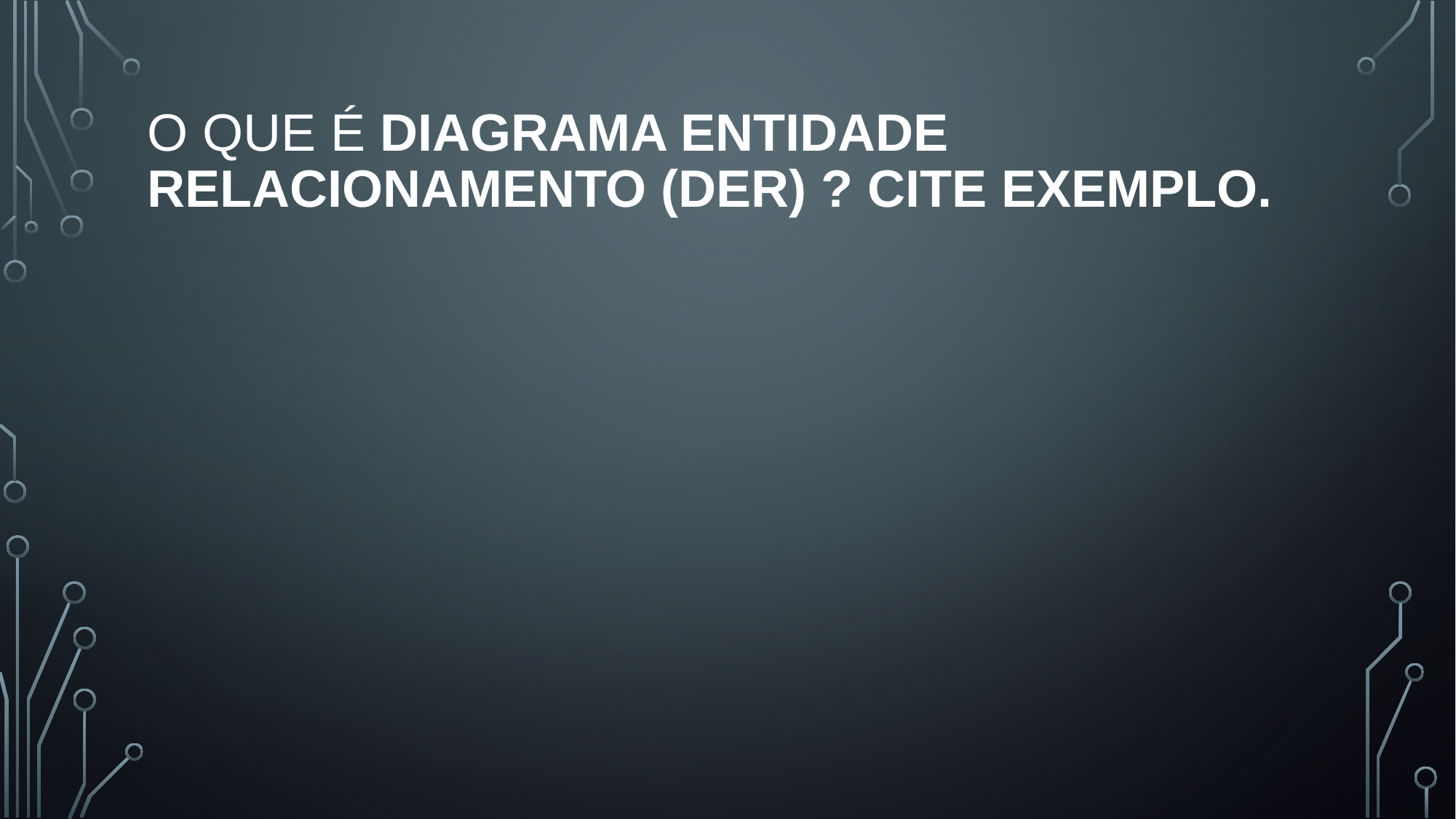

# O que é Diagrama Entidade Relacionamento (DER) ​? Cite exemplo.